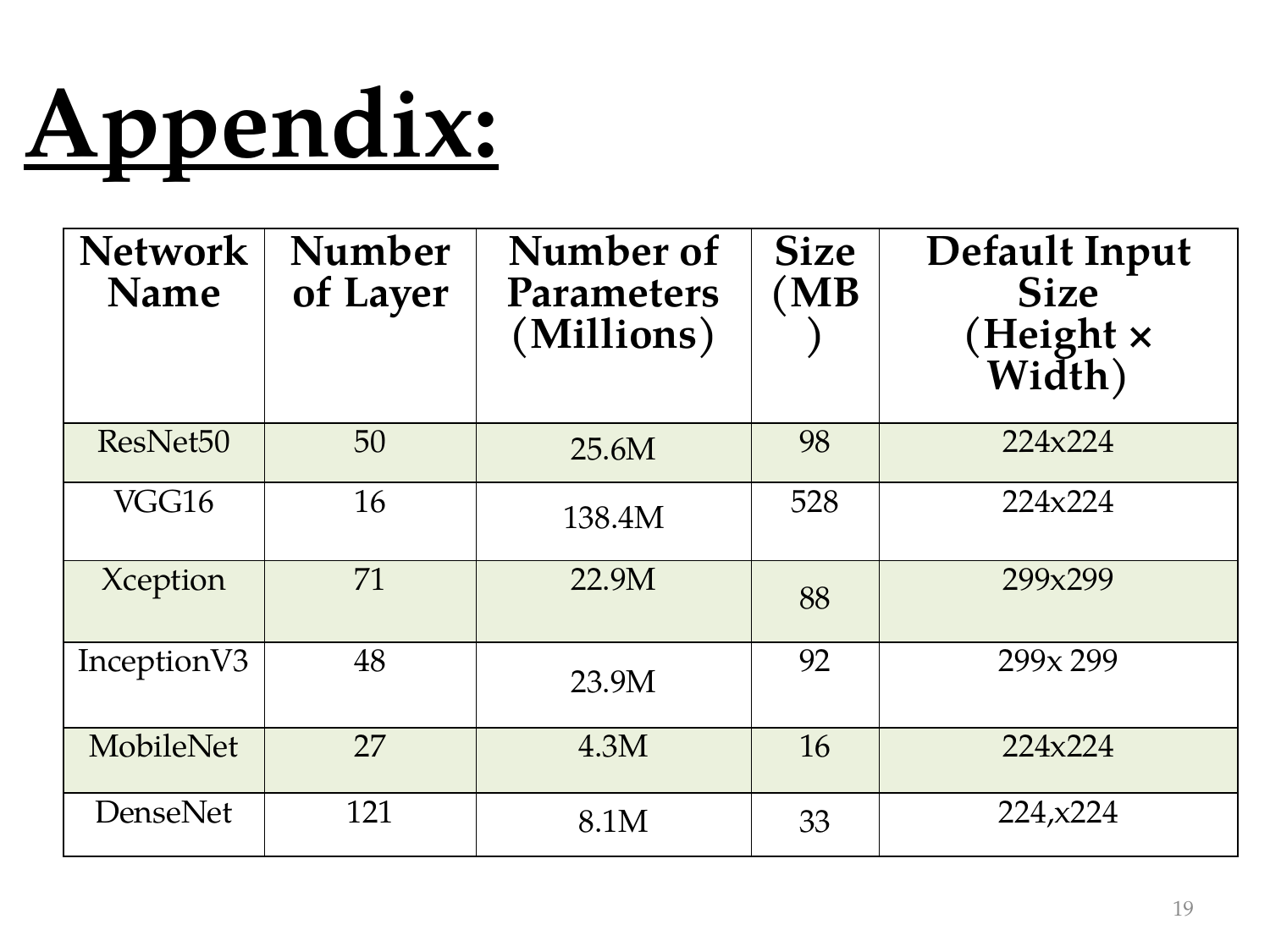

# Appendix:
| Network Name | Number of Layer | Number of Parameters (Millions) | Size (MB) | Default Input Size (Height × Width) |
| --- | --- | --- | --- | --- |
| ResNet50 | 50 | 25.6M | 98 | 224x224 |
| VGG16 | 16 | 138.4M | 528 | 224x224 |
| Xception | 71 | 22.9M | 88 | 299x299 |
| InceptionV3 | 48 | 23.9M | 92 | 299x 299 |
| MobileNet | 27 | 4.3M | 16 | 224x224 |
| DenseNet | 121 | 8.1M | 33 | 224,x224 |
19